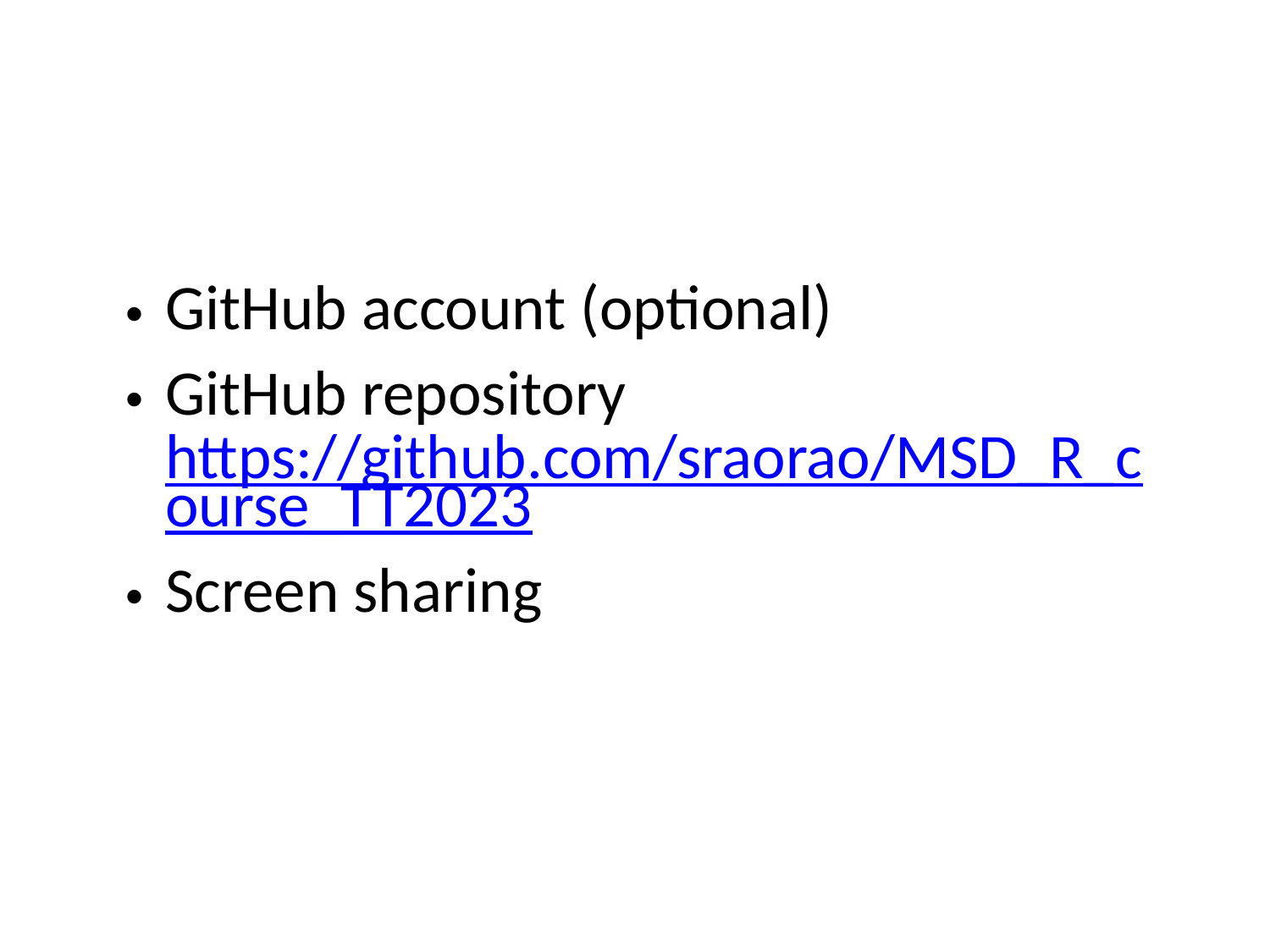

GitHub account (optional)
GitHub repository https://github.com/sraorao/MSD_R_course_TT2023
Screen sharing